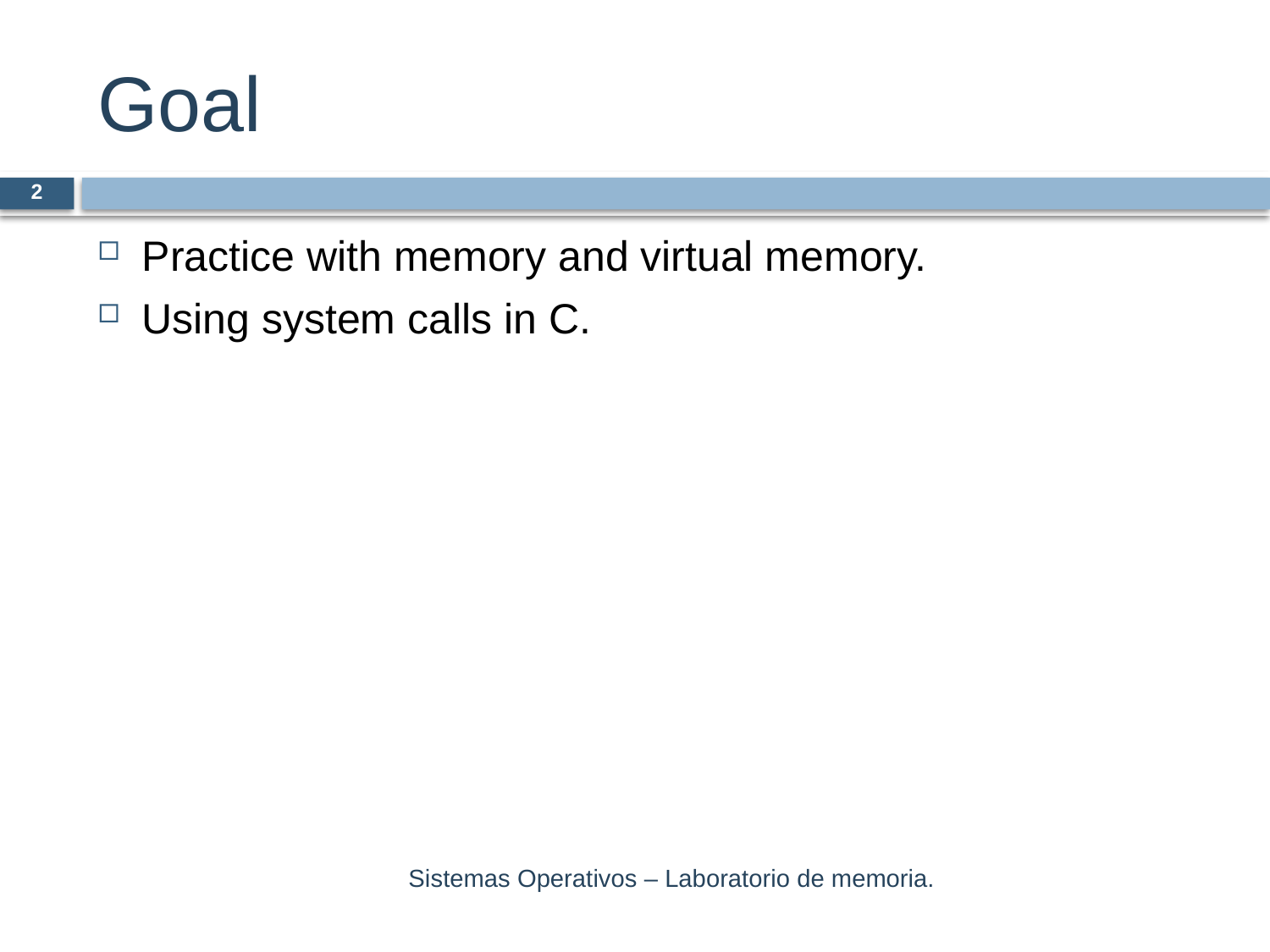

# Goal
2
Practice with memory and virtual memory.
Using system calls in C.

Sistemas Operativos – Laboratorio de memoria.